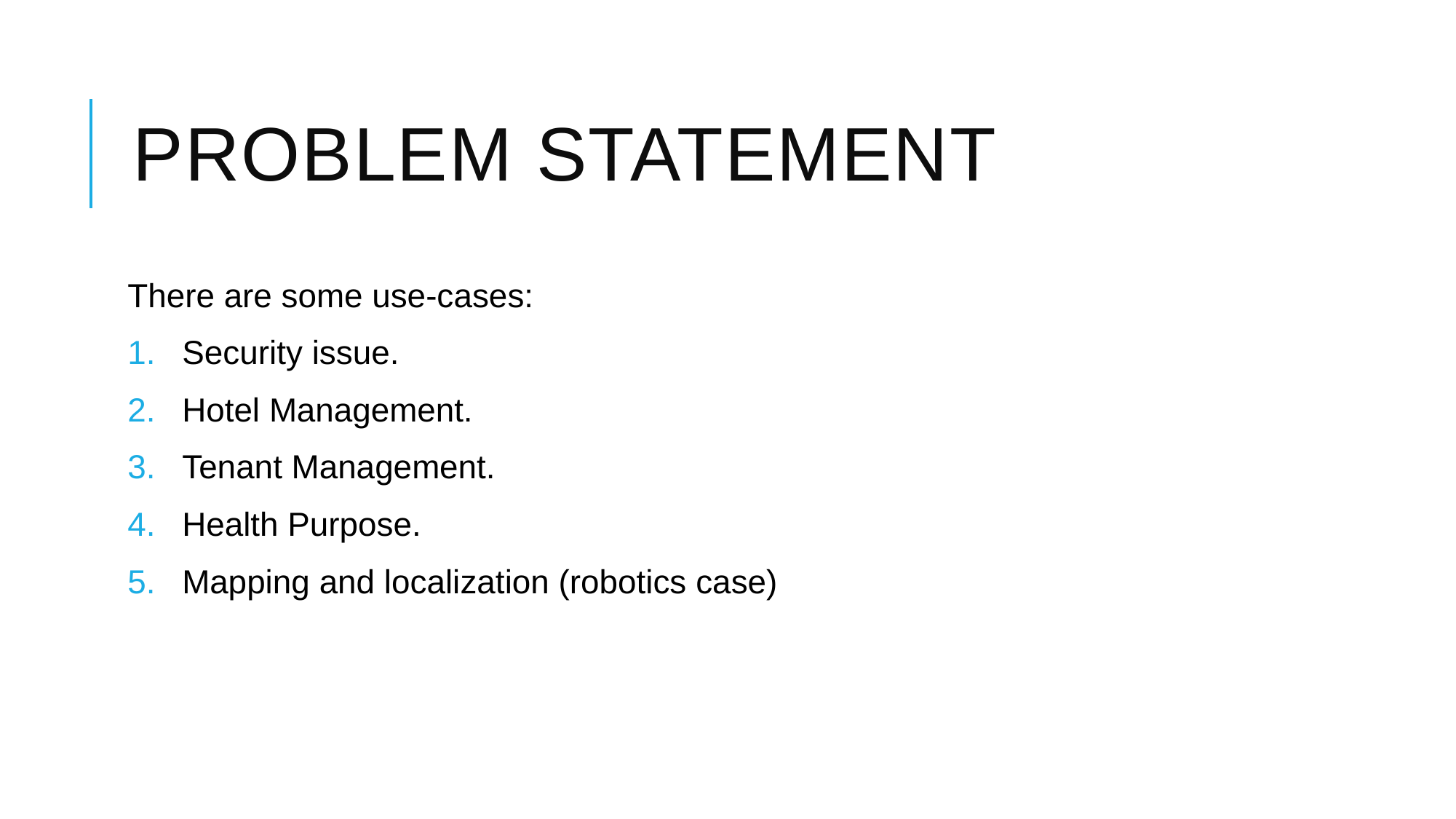

# Problem Statement
There are some use-cases:
Security issue.
Hotel Management.
Tenant Management.
Health Purpose.
Mapping and localization (robotics case)